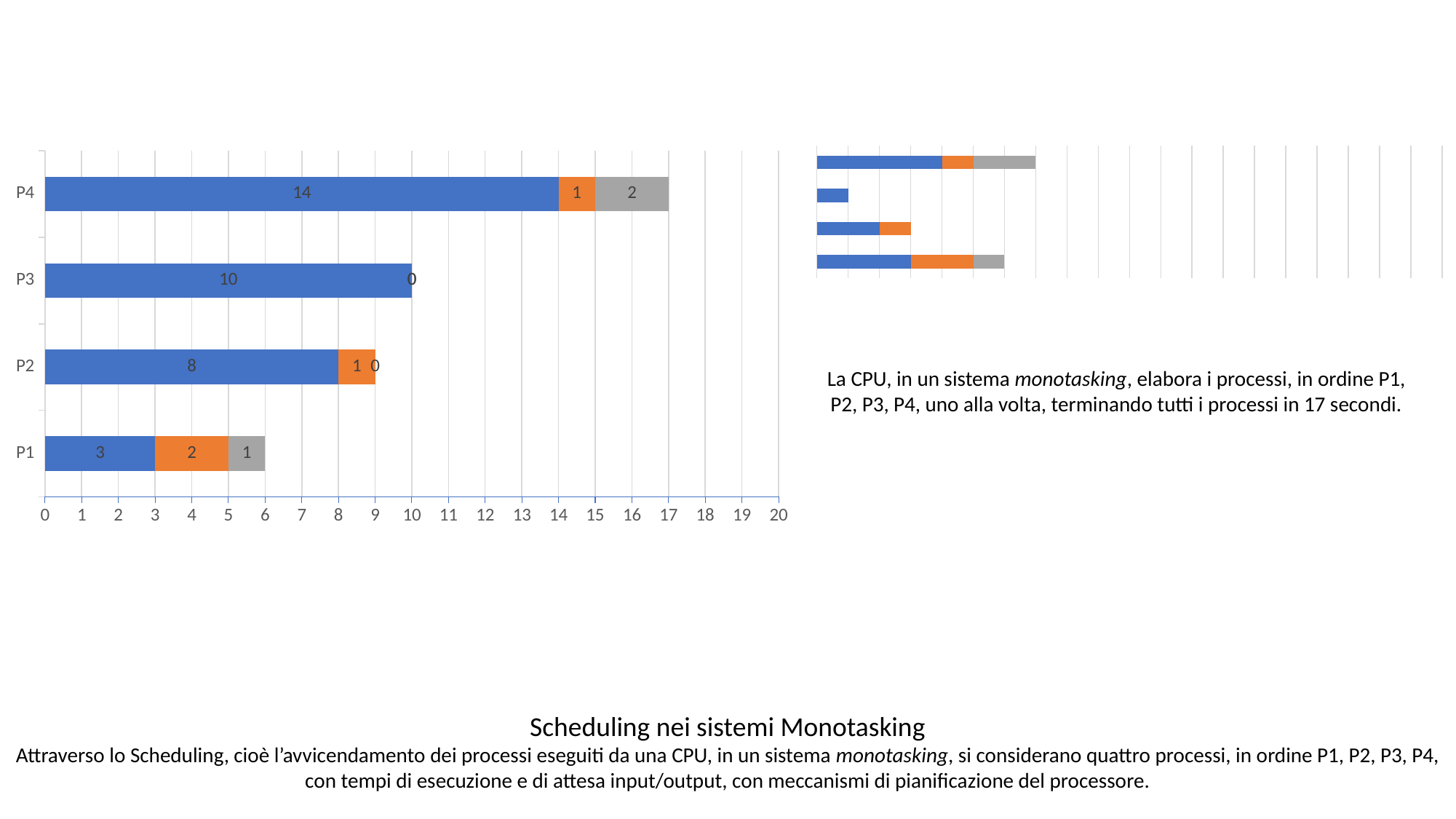

### Chart

| Category | Tempo di Esecuzione | Tempo di Attesa | Tempo di Esecuzione dopo Attesa |
|---|---|---|---|
| P1 | 3.0 | 2.0 | 1.0 |
| P2 | 8.0 | 1.0 | 0.0 |
| P3 | 10.0 | 0.0 | 0.0 |
| P4 | 14.0 | 1.0 | 2.0 |

### Chart

| Category | Tempo di Esecuzione | Tempo di Attesa | Tempo di Esecuzione dopo Attesa |
|---|---|---|---|
| P1 | 3.0 | 2.0 | 1.0 |
| P2 | 2.0 | 1.0 | 0.0 |
| P3 | 1.0 | 0.0 | 0.0 |
| P4 | 4.0 | 1.0 | 2.0 |
La CPU, in un sistema monotasking, elabora i processi, in ordine P1, P2, P3, P4, uno alla volta, terminando tutti i processi in 17 secondi.
Scheduling nei sistemi Monotasking
Attraverso lo Scheduling, cioè l’avvicendamento dei processi eseguiti da una CPU, in un sistema monotasking, si considerano quattro processi, in ordine P1, P2, P3, P4, con tempi di esecuzione e di attesa input/output, con meccanismi di pianificazione del processore.